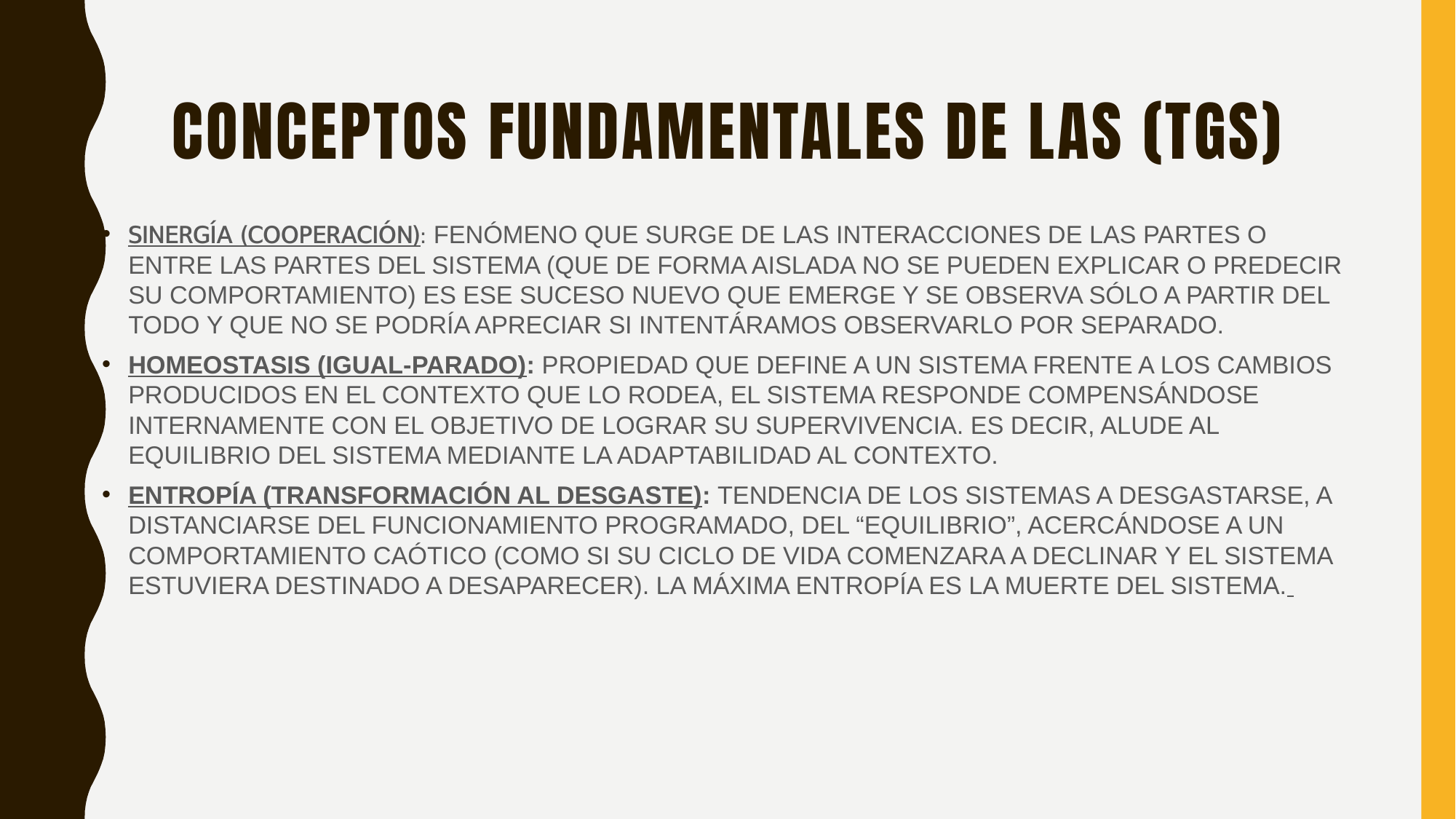

# Conceptos fundamentales de las (tgs)
SINERGÍA (COOPERACIÓN): FENÓMENO QUE SURGE DE LAS INTERACCIONES DE LAS PARTES O ENTRE LAS PARTES DEL SISTEMA (QUE DE FORMA AISLADA NO SE PUEDEN EXPLICAR O PREDECIR SU COMPORTAMIENTO) ES ESE SUCESO NUEVO QUE EMERGE Y SE OBSERVA SÓLO A PARTIR DEL TODO Y QUE NO SE PODRÍA APRECIAR SI INTENTÁRAMOS OBSERVARLO POR SEPARADO.
HOMEOSTASIS (IGUAL-PARADO): PROPIEDAD QUE DEFINE A UN SISTEMA FRENTE A LOS CAMBIOS PRODUCIDOS EN EL CONTEXTO QUE LO RODEA, EL SISTEMA RESPONDE COMPENSÁNDOSE INTERNAMENTE CON EL OBJETIVO DE LOGRAR SU SUPERVIVENCIA. ES DECIR, ALUDE AL EQUILIBRIO DEL SISTEMA MEDIANTE LA ADAPTABILIDAD AL CONTEXTO.
ENTROPÍA (TRANSFORMACIÓN AL DESGASTE): TENDENCIA DE LOS SISTEMAS A DESGASTARSE, A DISTANCIARSE DEL FUNCIONAMIENTO PROGRAMADO, DEL “EQUILIBRIO”, ACERCÁNDOSE A UN COMPORTAMIENTO CAÓTICO (COMO SI SU CICLO DE VIDA COMENZARA A DECLINAR Y EL SISTEMA ESTUVIERA DESTINADO A DESAPARECER). LA MÁXIMA ENTROPÍA ES LA MUERTE DEL SISTEMA.